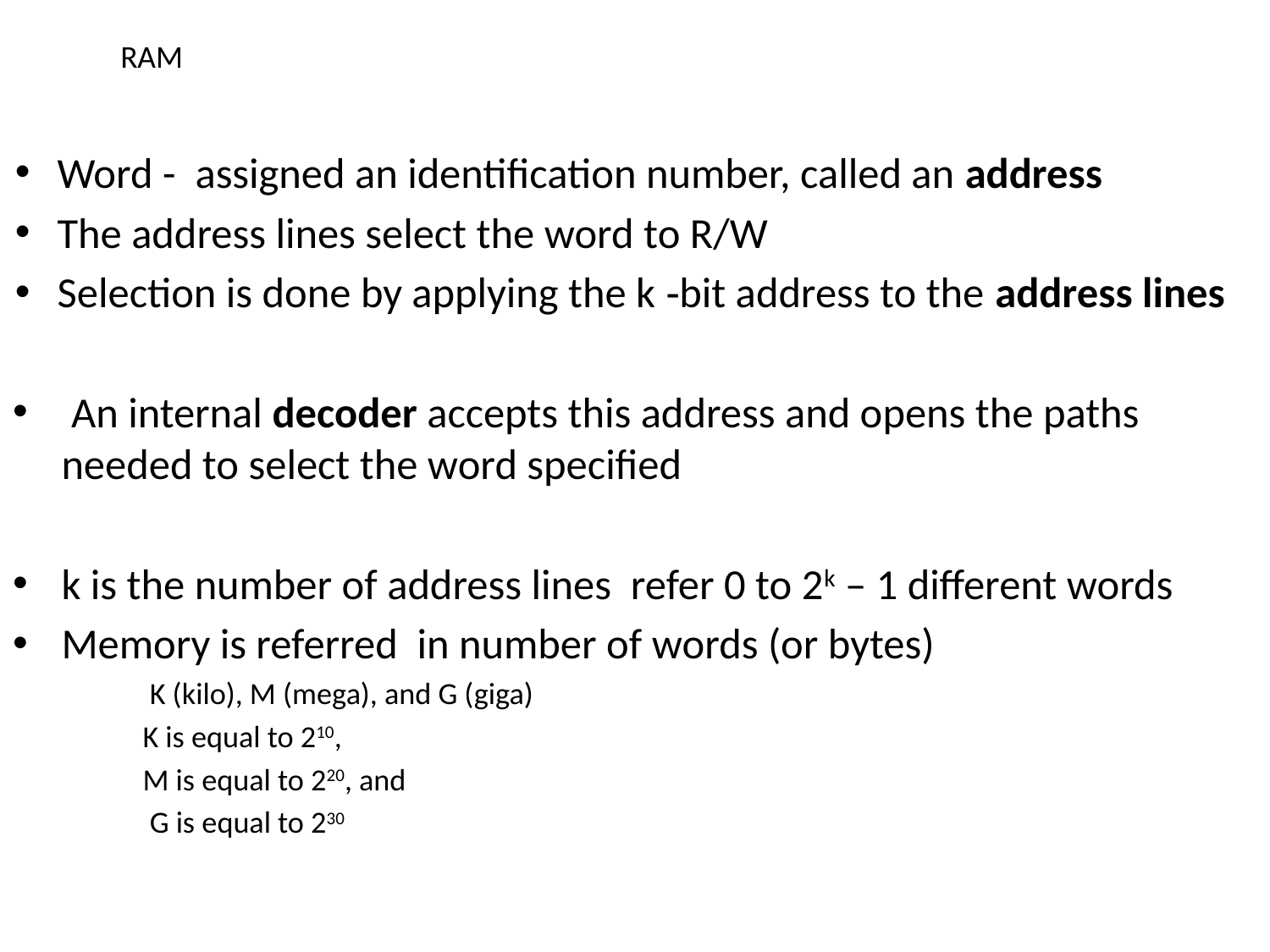

# RAM
   Word -  assigned an identification number, called an address
   The address lines select the word to R/W
   Selection is done by applying the k ‐bit address to the address lines

 An internal decoder accepts this address and opens the paths needed to select the word specified

k is the number of address lines  refer 0 to 2k – 1 different words
Memory is referred  in number of words (or bytes)
 K (kilo), M (mega), and G (giga)
K is equal to 210,
M is equal to 220, and
 G is equal to 230